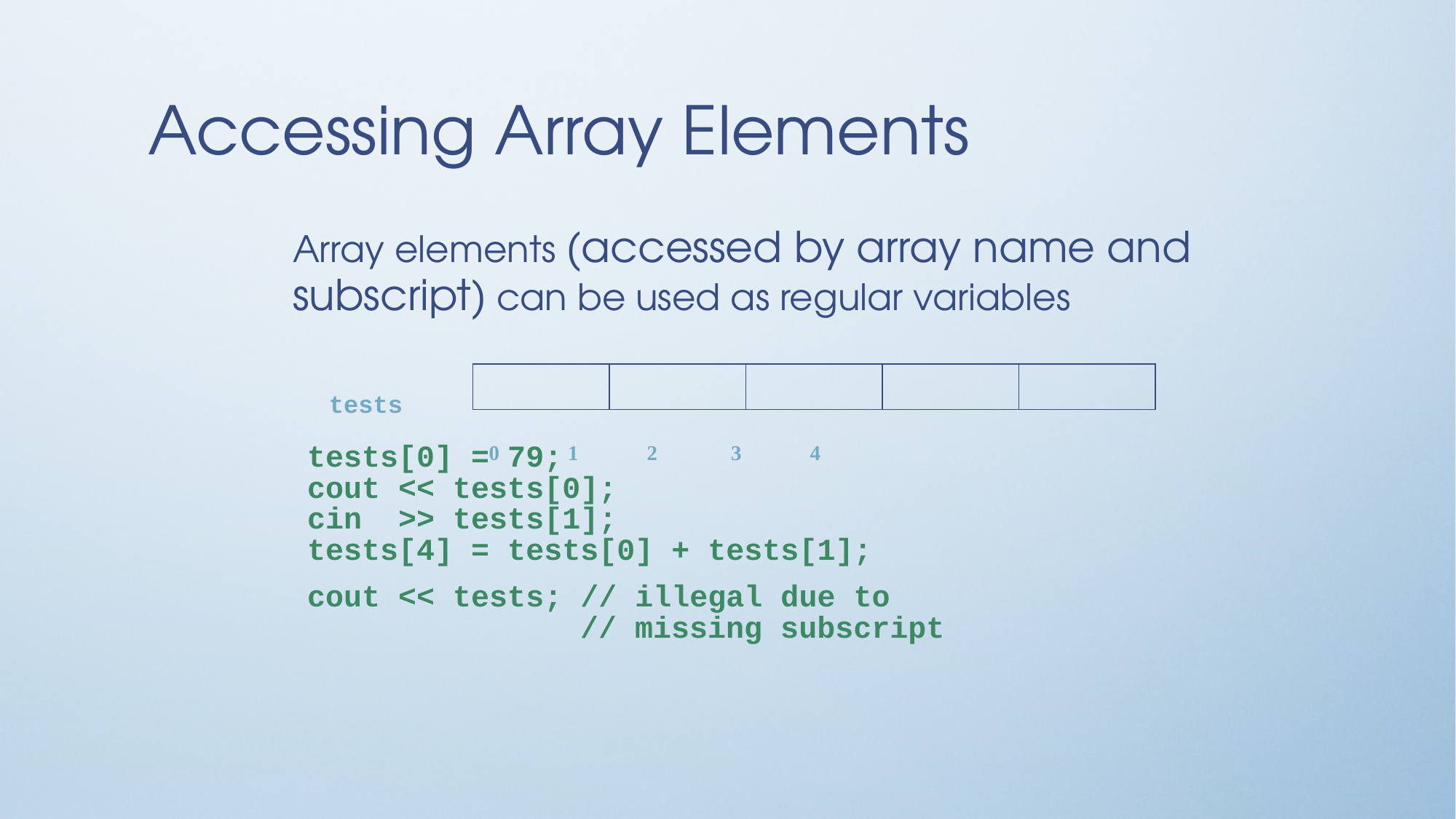

# Accessing Array Elements
	Array elements (accessed by array name and subscript) can be used as regular variables

tests[0] = 79;
cout << tests[0];
cin  >> tests[1];
tests[4] = tests[0] + tests[1];
cout << tests; // illegal due to
               // missing subscript
tests

 0             1             2              3             4